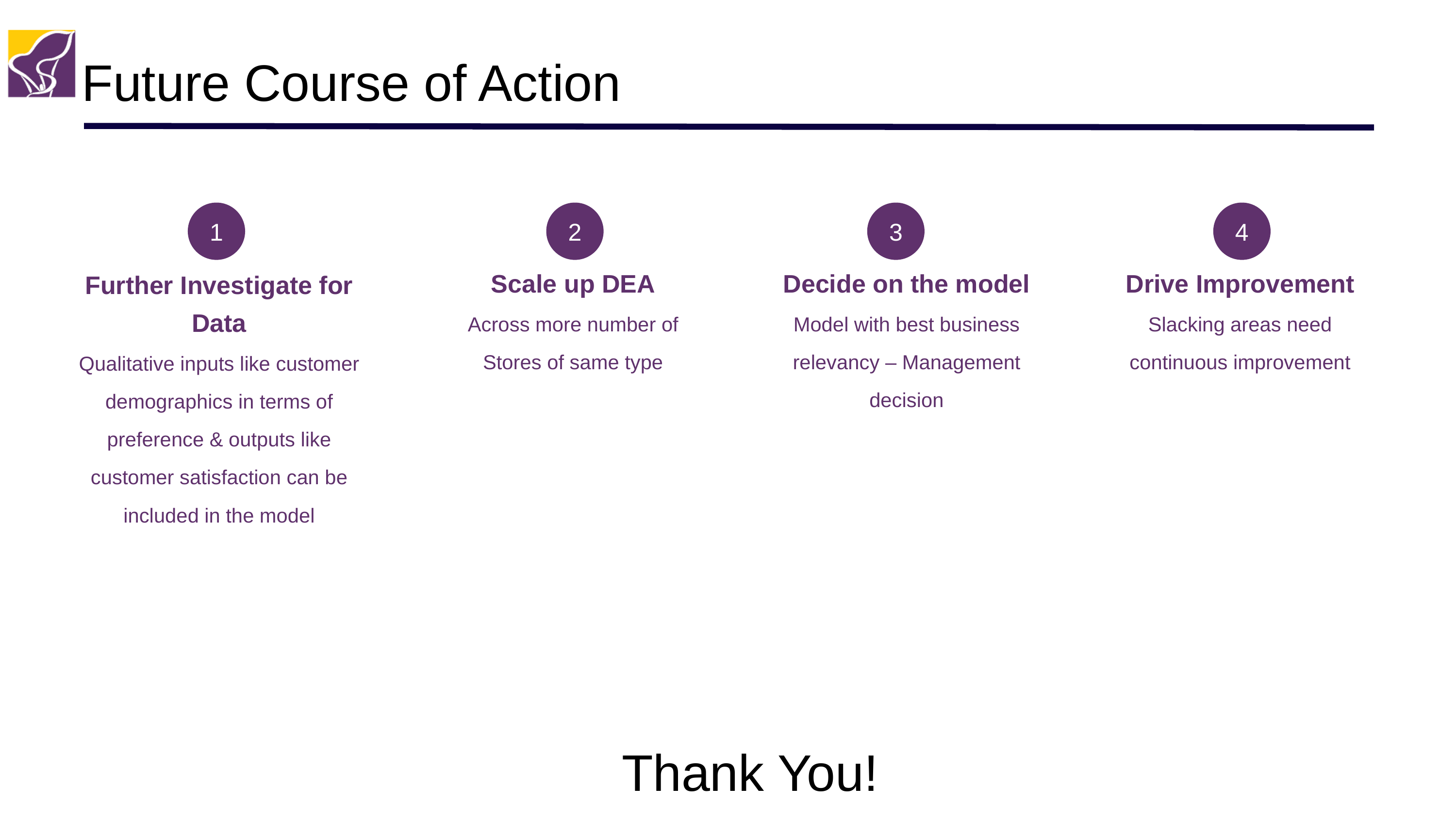

Future Course of Action

1
Further Investigate for Data
Qualitative inputs like customer demographics in terms of preference & outputs like customer satisfaction can be included in the model
2
Scale up DEA
Across more number of Stores of same type
3
Decide on the model
Model with best business relevancy – Management decision
4
Drive Improvement
Slacking areas need continuous improvement
Thank You!